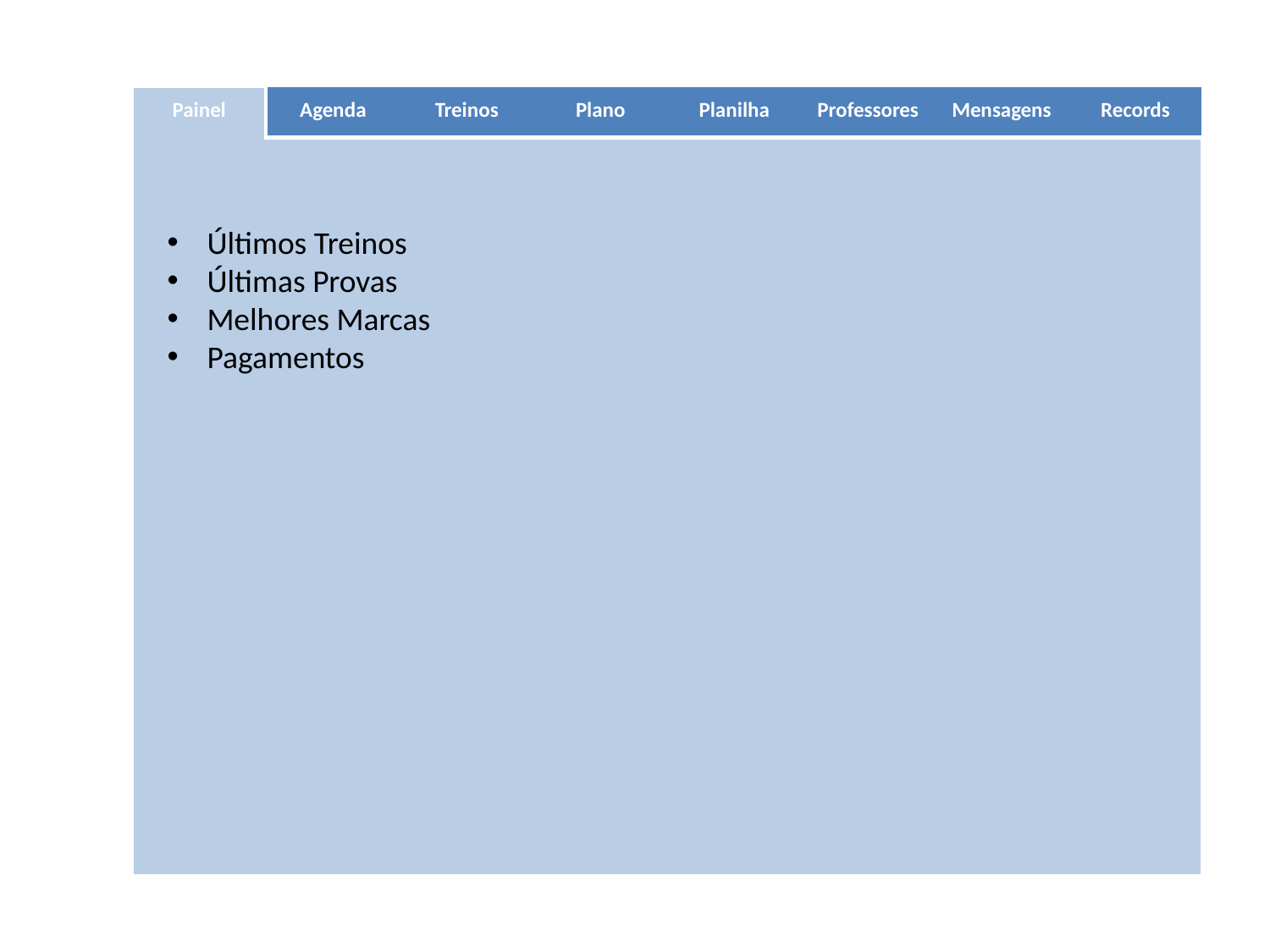

| Painel | Agenda | Treinos | Plano | Planilha | Professores | Mensagens | Records |
| --- | --- | --- | --- | --- | --- | --- | --- |
Últimos Treinos
Últimas Provas
Melhores Marcas
Pagamentos